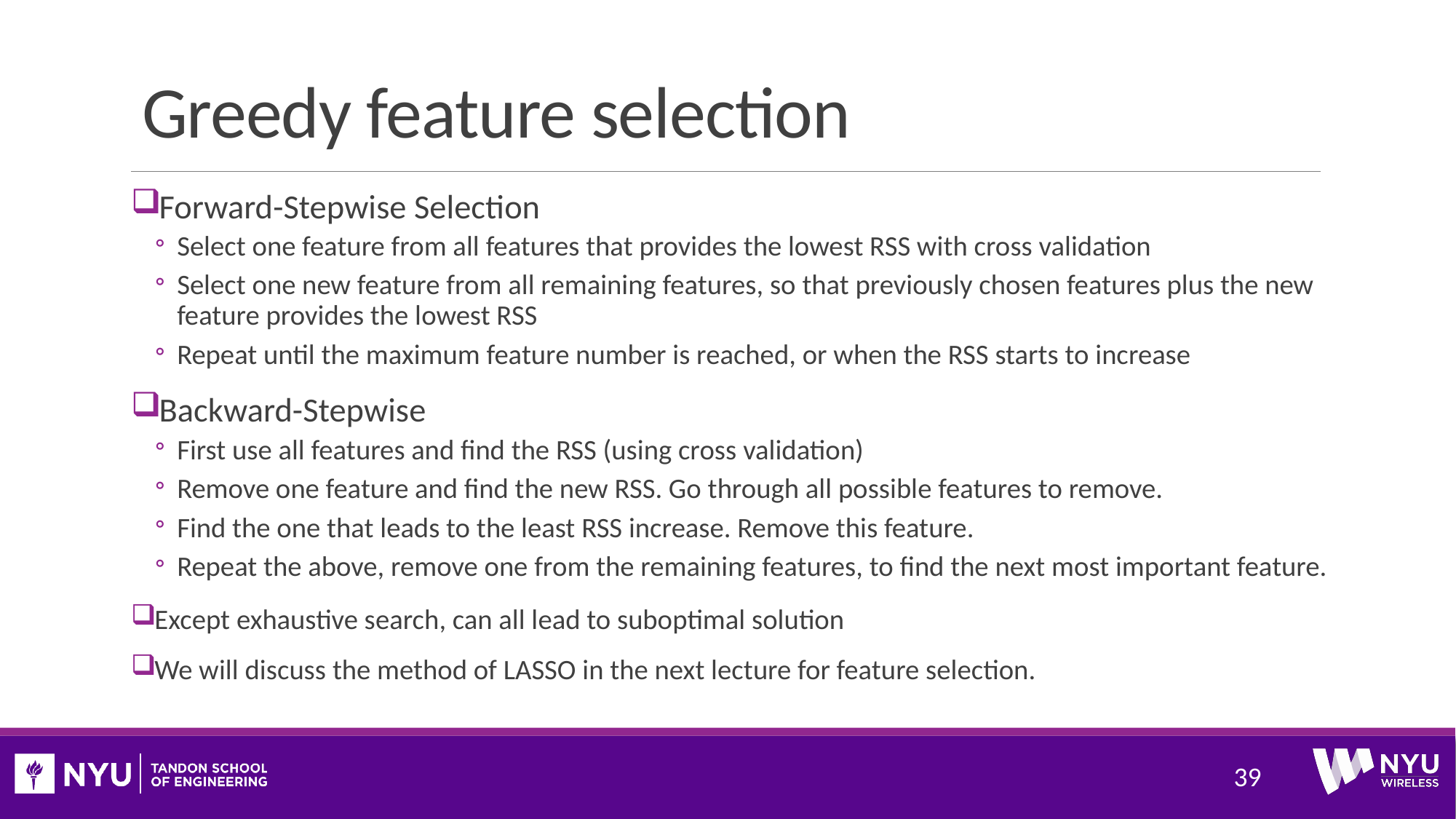

# Greedy feature selection
Forward-Stepwise Selection
Select one feature from all features that provides the lowest RSS with cross validation
Select one new feature from all remaining features, so that previously chosen features plus the new feature provides the lowest RSS
Repeat until the maximum feature number is reached, or when the RSS starts to increase
Backward-Stepwise
First use all features and find the RSS (using cross validation)
Remove one feature and find the new RSS. Go through all possible features to remove.
Find the one that leads to the least RSS increase. Remove this feature.
Repeat the above, remove one from the remaining features, to find the next most important feature.
Except exhaustive search, can all lead to suboptimal solution
We will discuss the method of LASSO in the next lecture for feature selection.
39